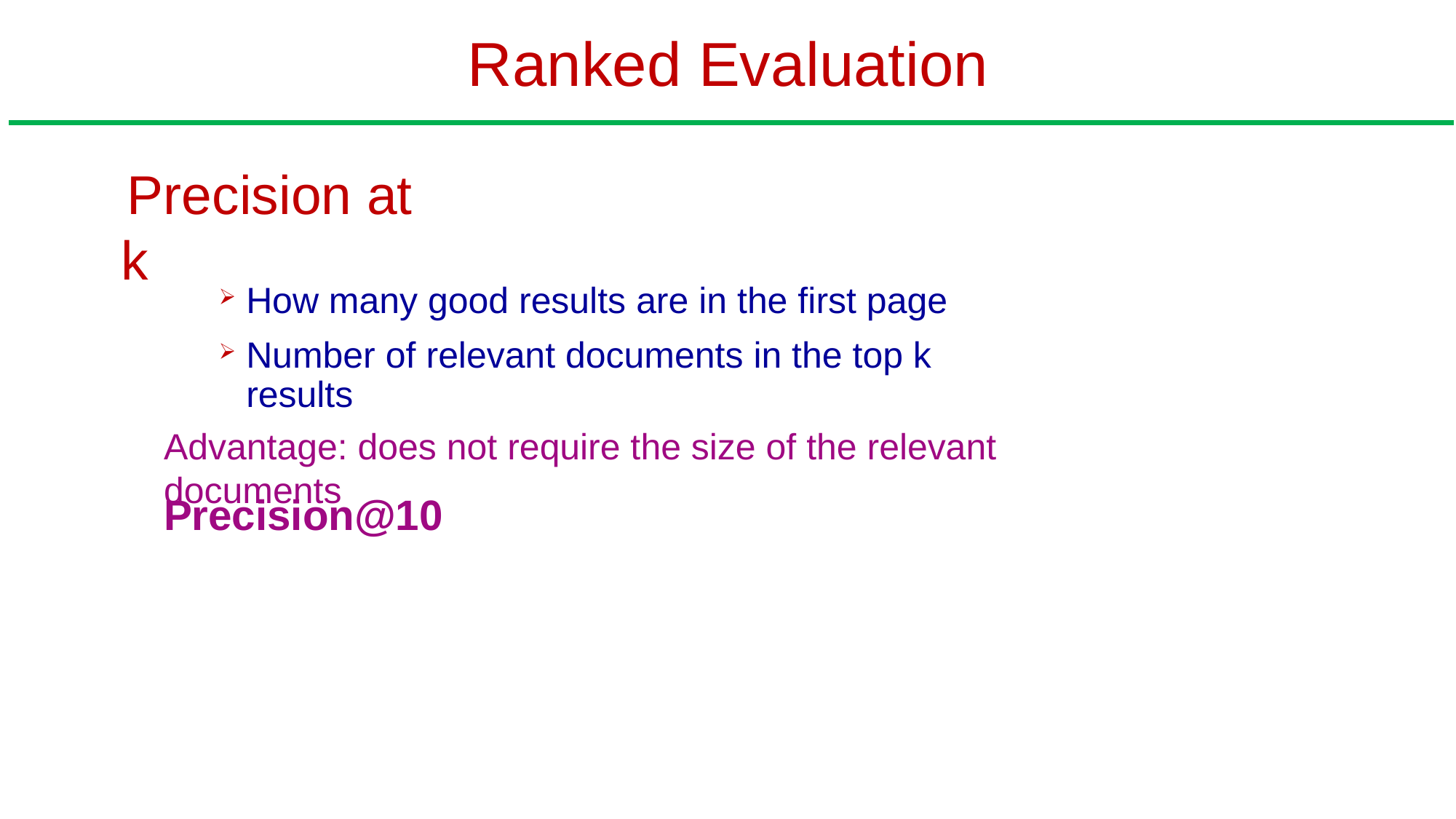

# Ranked Evaluation
 Precision at k
How many good results are in the first page
Number of relevant documents in the top k results
Advantage: does not require the size of the relevant documents
Precision@10